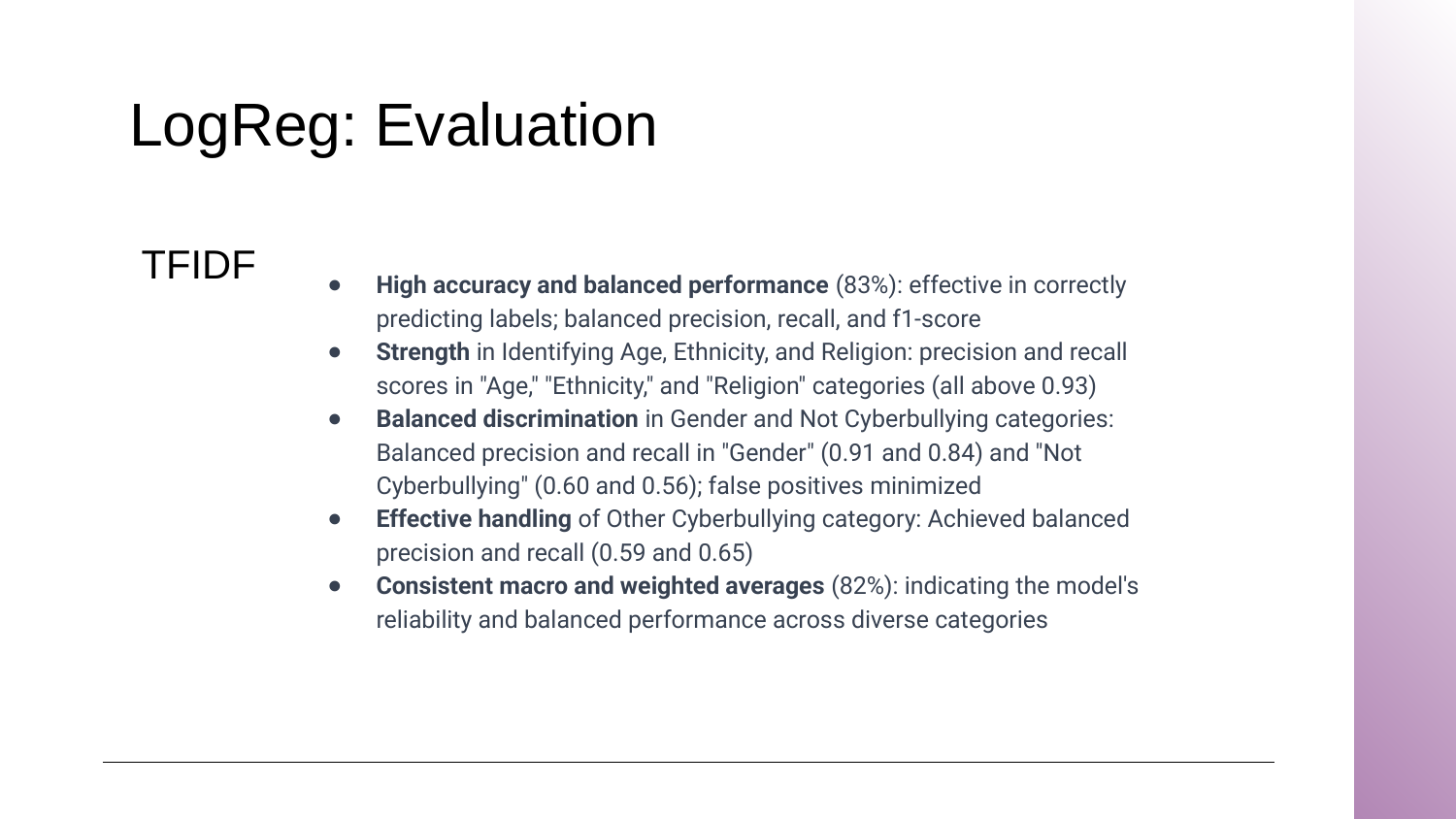

# LogReg: Evaluation

High accuracy and balanced performance (83%): effective in correctly predicting labels; balanced precision, recall, and f1-score
Strength in Identifying Age, Ethnicity, and Religion: precision and recall scores in "Age," "Ethnicity," and "Religion" categories (all above 0.93)
Balanced discrimination in Gender and Not Cyberbullying categories: Balanced precision and recall in "Gender" (0.91 and 0.84) and "Not Cyberbullying" (0.60 and 0.56); false positives minimized
Effective handling of Other Cyberbullying category: Achieved balanced precision and recall (0.59 and 0.65)
Consistent macro and weighted averages (82%): indicating the model's reliability and balanced performance across diverse categories
TFIDF